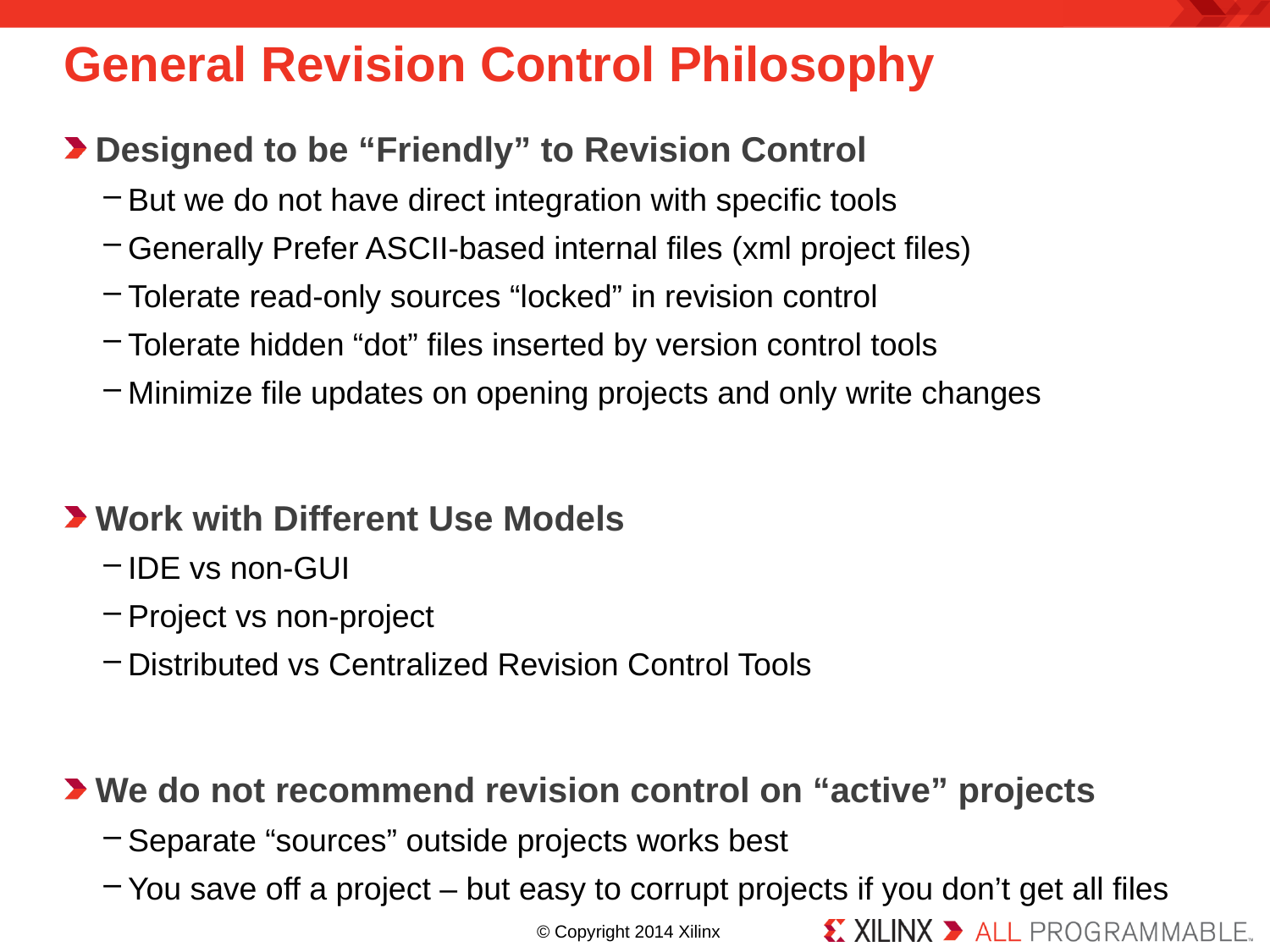

# General Revision Control Philosophy
Designed to be “Friendly” to Revision Control
But we do not have direct integration with specific tools
Generally Prefer ASCII-based internal files (xml project files)
Tolerate read-only sources “locked” in revision control
Tolerate hidden “dot” files inserted by version control tools
Minimize file updates on opening projects and only write changes

Work with Different Use Models
IDE vs non-GUI
Project vs non-project
Distributed vs Centralized Revision Control Tools

We do not recommend revision control on “active” projects
Separate “sources” outside projects works best
You save off a project – but easy to corrupt projects if you don’t get all files